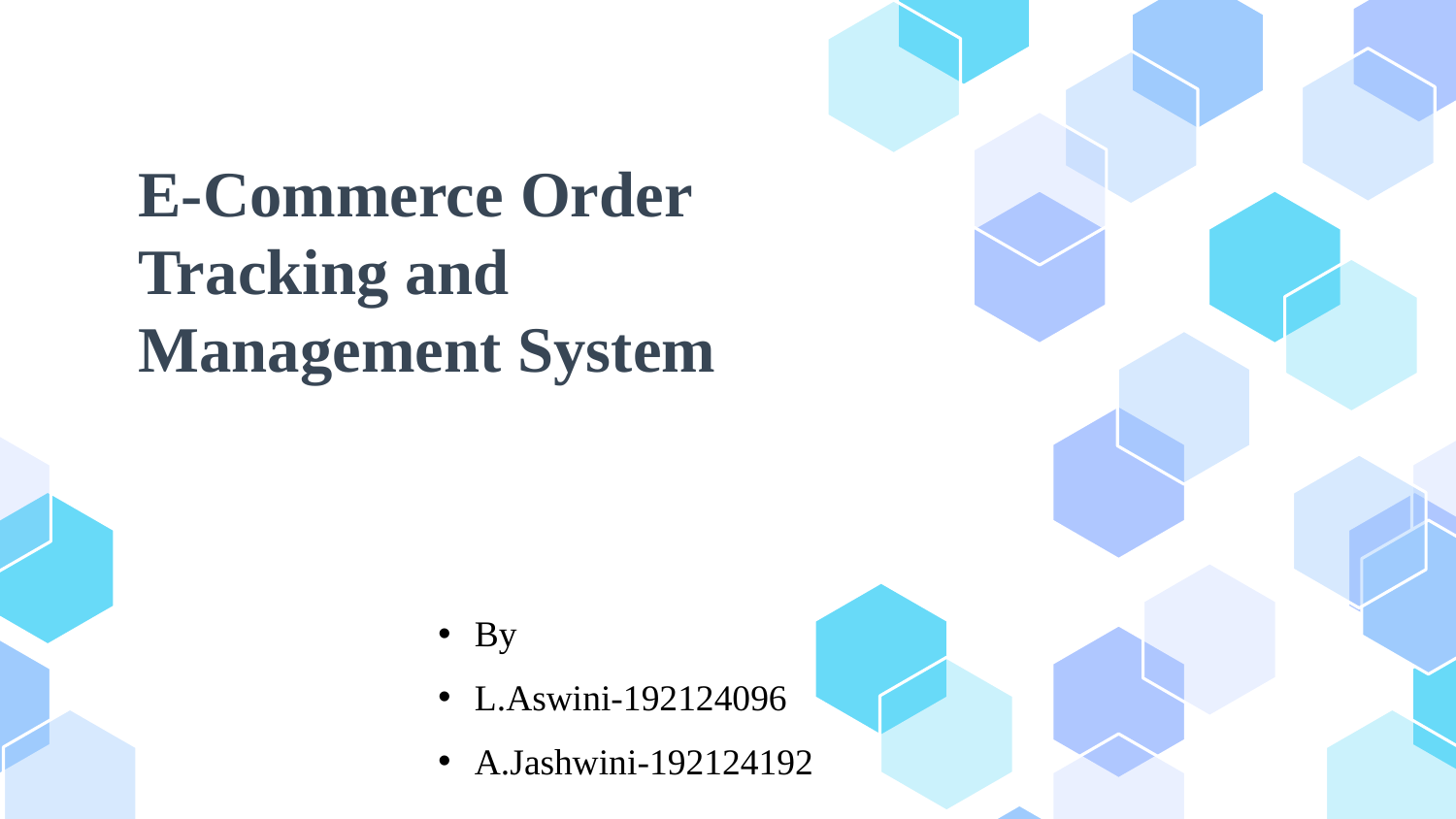

E-Commerce Order Tracking and Management System
# By
L.Aswini-192124096
A.Jashwini-192124192